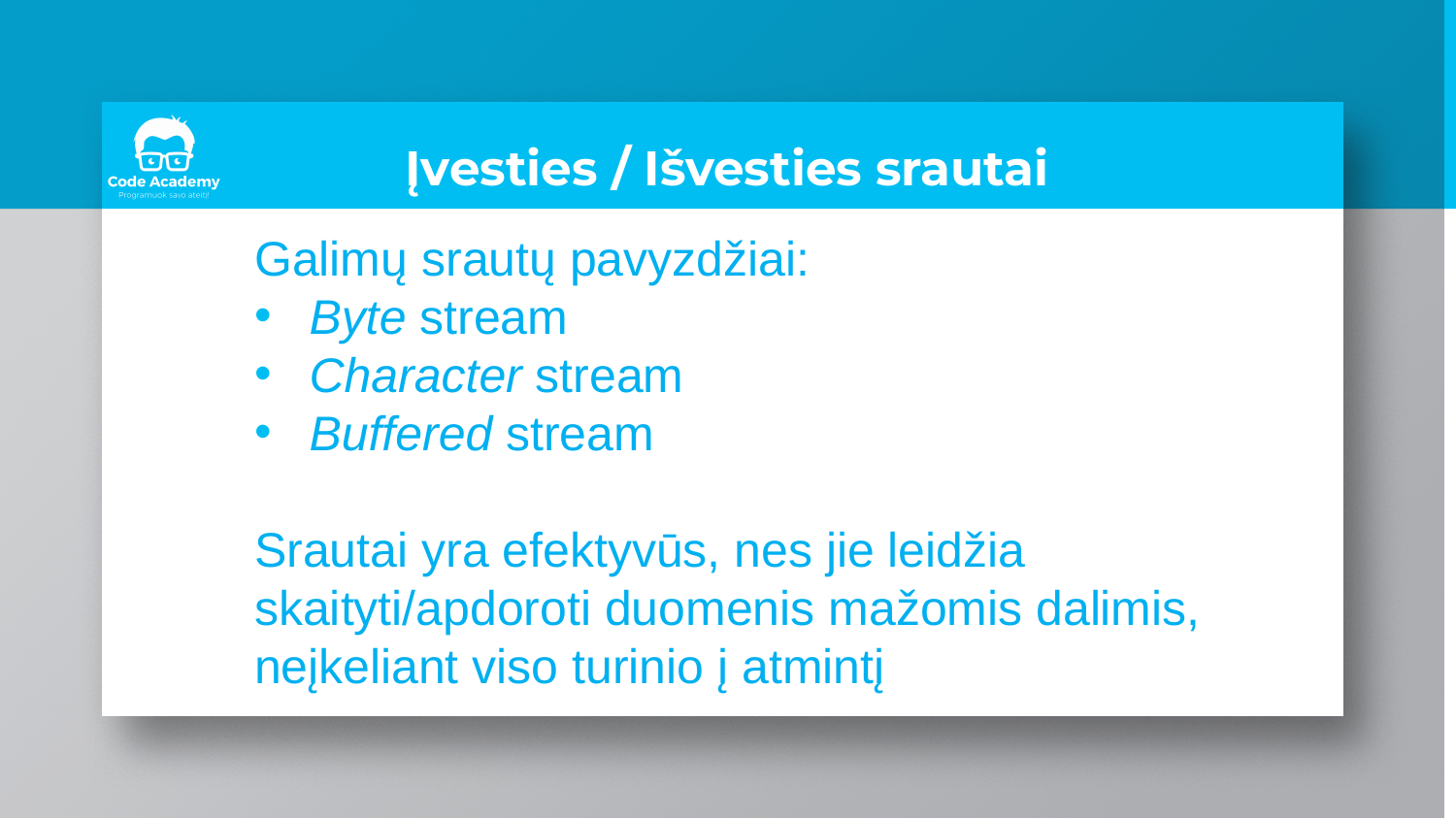

# Įvesties / Išvesties srautai
Galimų srautų pavyzdžiai:
Byte stream
Character stream
Buffered stream

Srautai yra efektyvūs, nes jie leidžia skaityti/apdoroti duomenis mažomis dalimis, neįkeliant viso turinio į atmintį